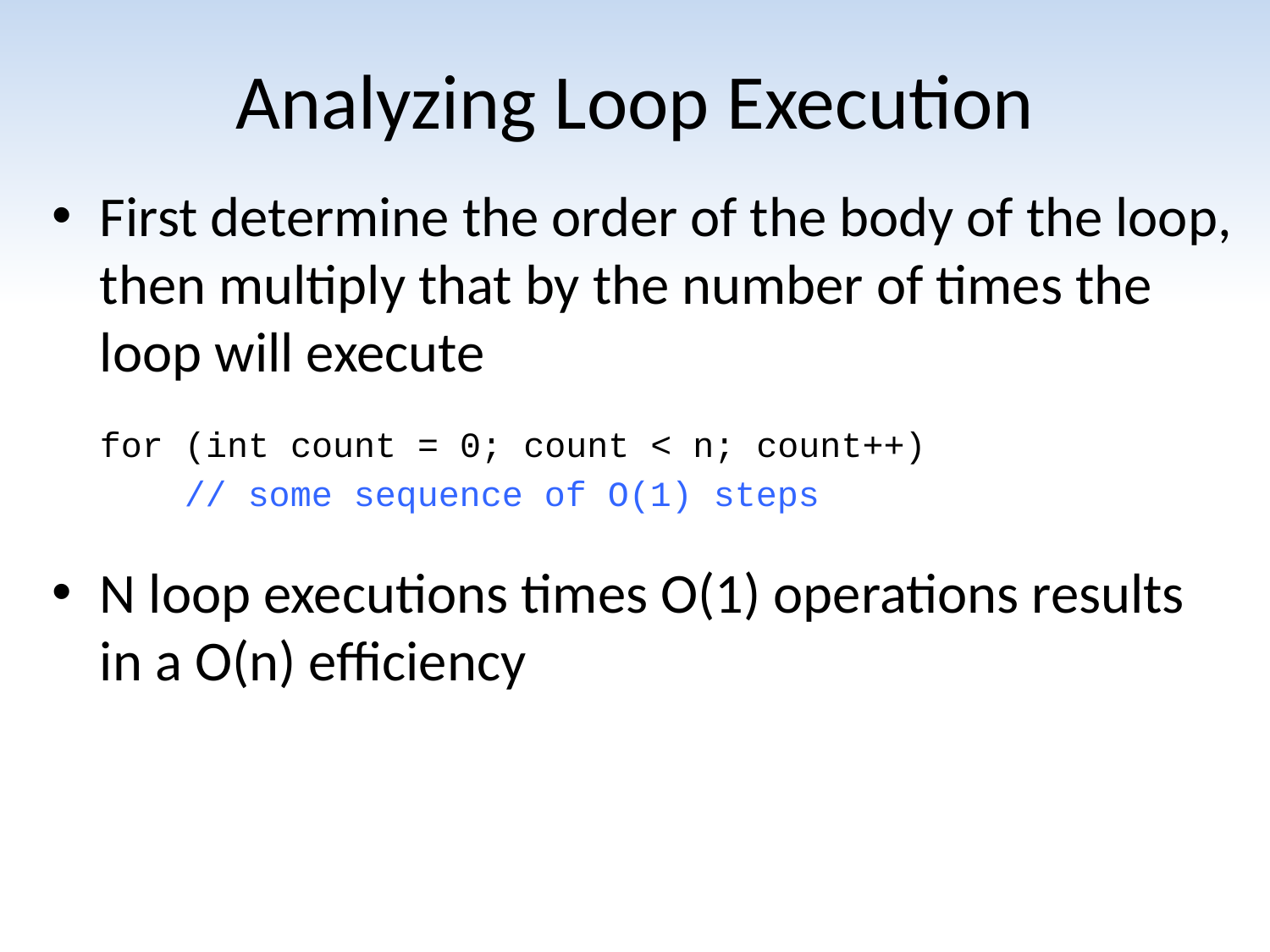

# Analyzing Loop Execution
First determine the order of the body of the loop, then multiply that by the number of times the loop will execute
	for (int count = 0; count < n; count++)
	    // some sequence of O(1) steps
N loop executions times O(1) operations results in a O(n) efficiency